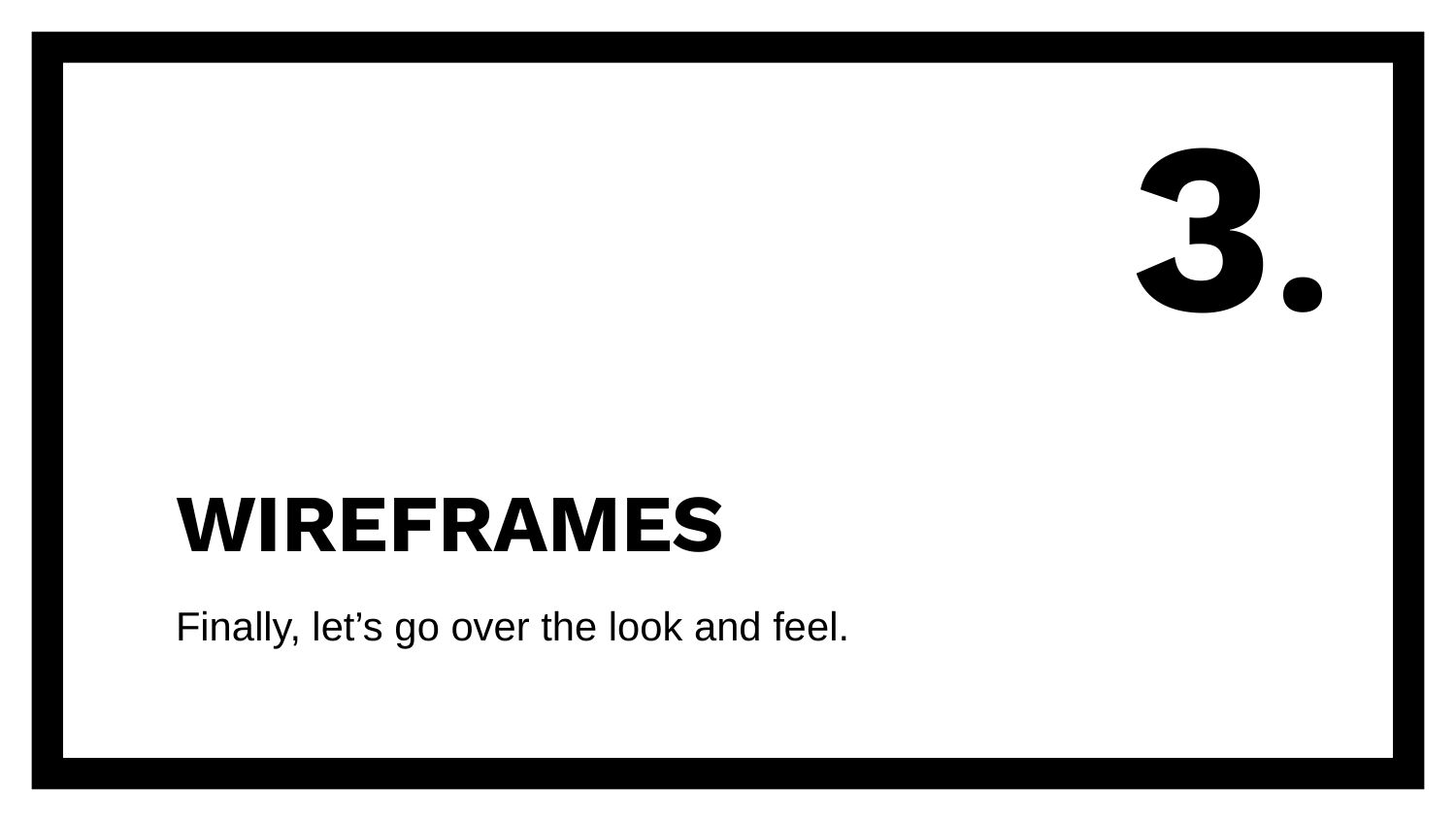

3.
# WIREFRAMES
Finally, let’s go over the look and feel.